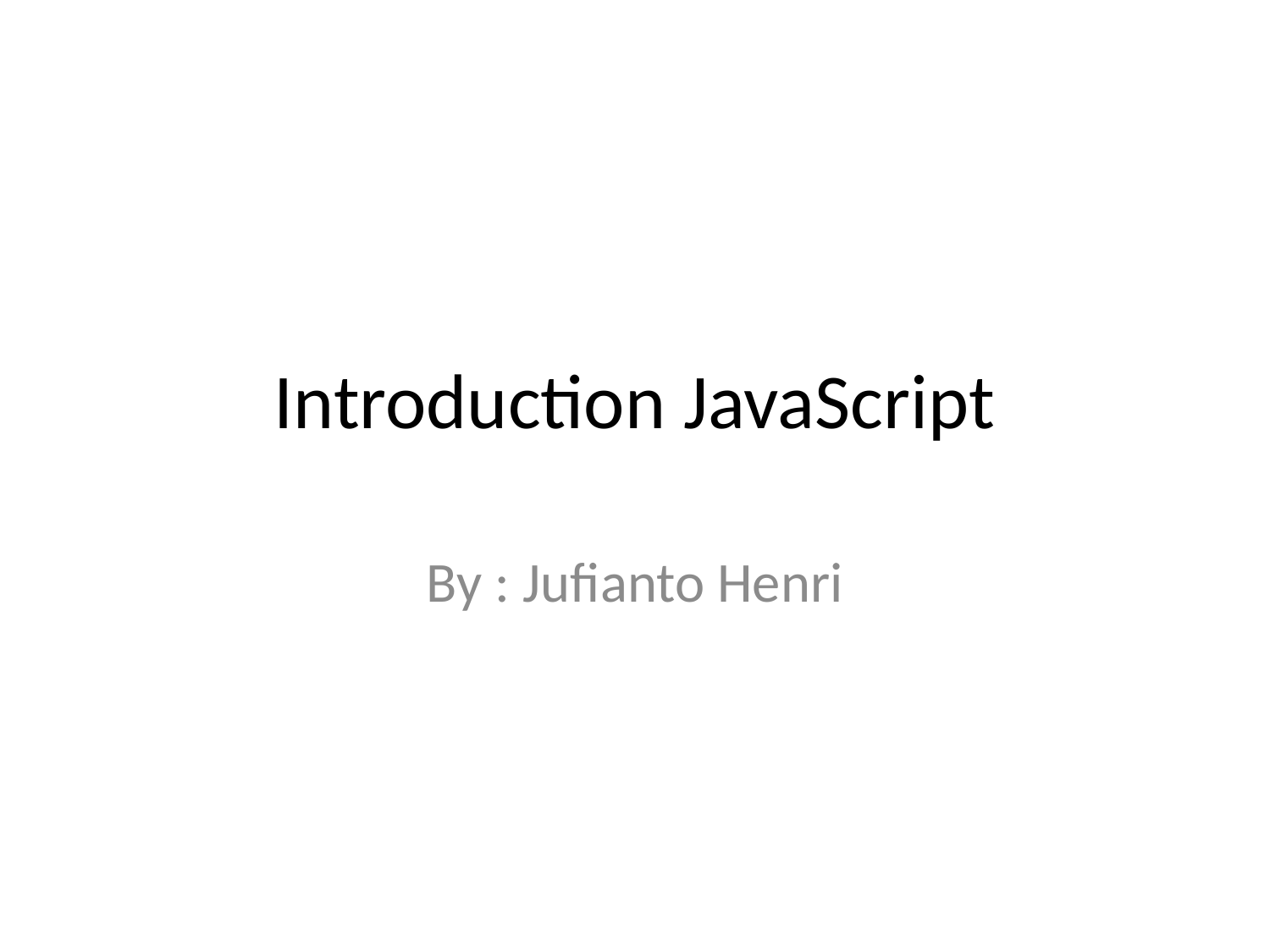

# Introduction JavaScript
By : Jufianto Henri